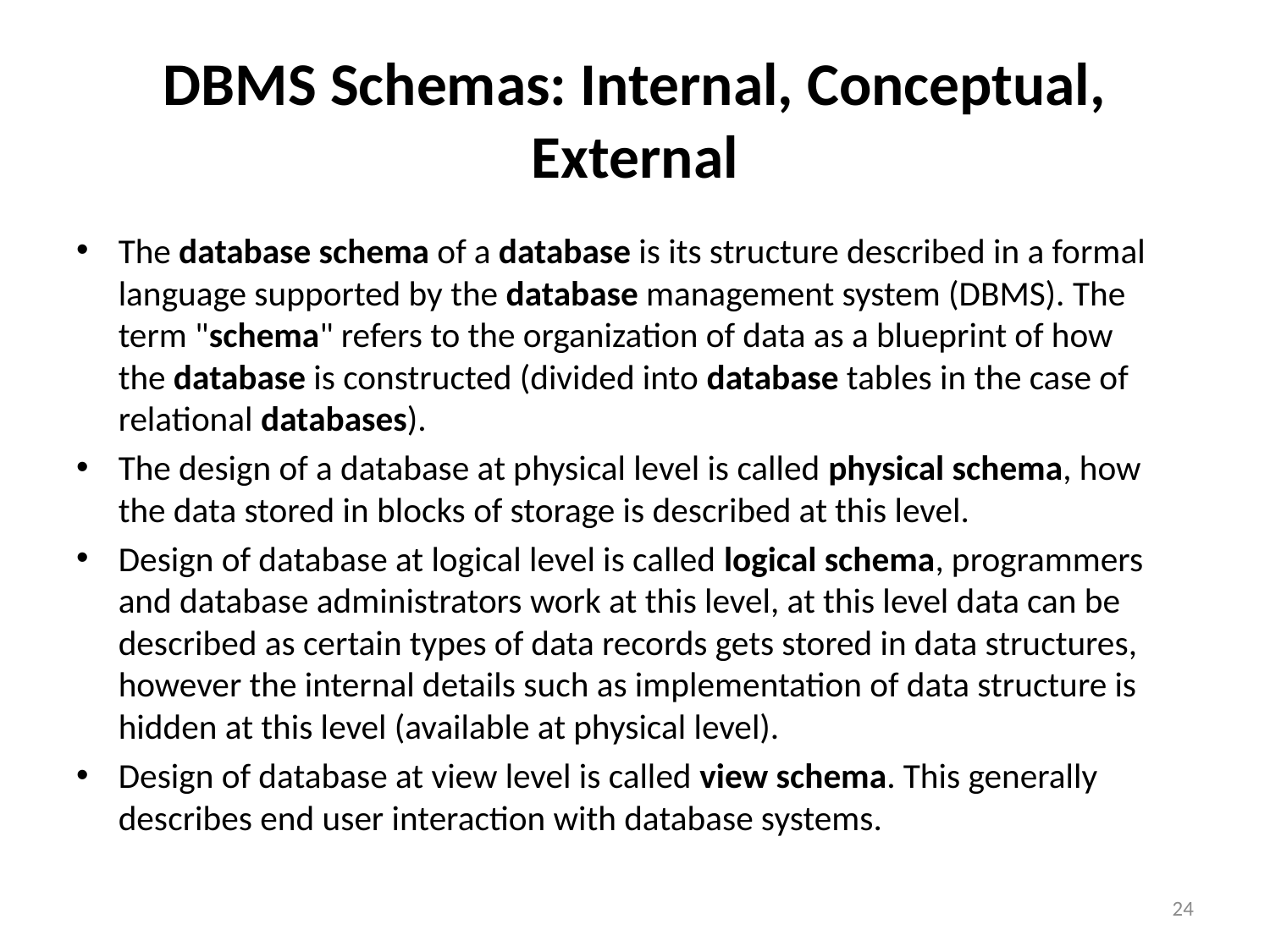

# DBMS Schemas: Internal, Conceptual, External
The database schema of a database is its structure described in a formal language supported by the database management system (DBMS). The term "schema" refers to the organization of data as a blueprint of how the database is constructed (divided into database tables in the case of relational databases).
The design of a database at physical level is called physical schema, how the data stored in blocks of storage is described at this level.
Design of database at logical level is called logical schema, programmers and database administrators work at this level, at this level data can be described as certain types of data records gets stored in data structures, however the internal details such as implementation of data structure is hidden at this level (available at physical level).
Design of database at view level is called view schema. This generally describes end user interaction with database systems.
24